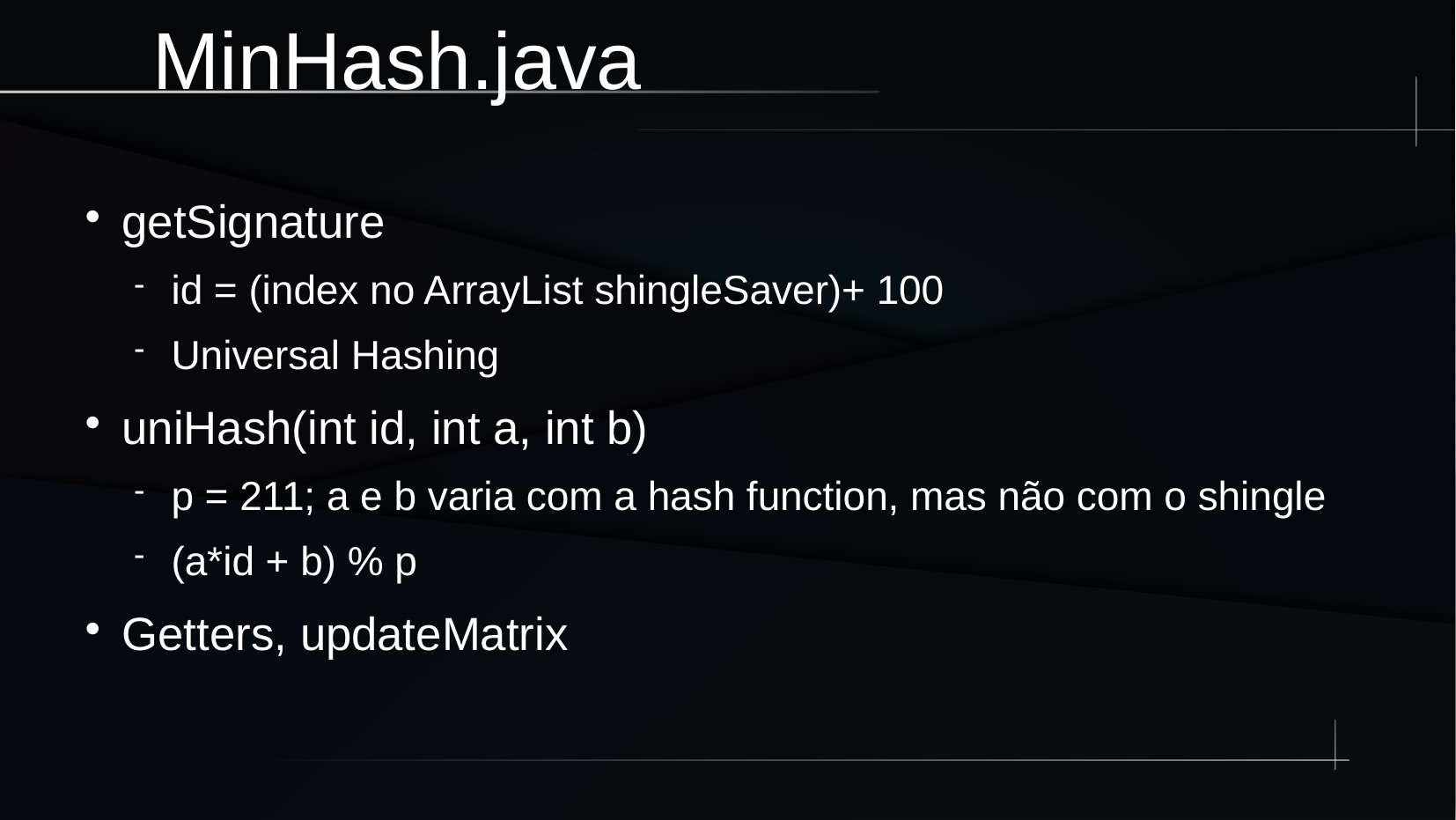

MinHash.java
getSignature
id = (index no ArrayList shingleSaver)+ 100
Universal Hashing
uniHash(int id, int a, int b)
p = 211; a e b varia com a hash function, mas não com o shingle
(a*id + b) % p
Getters, updateMatrix